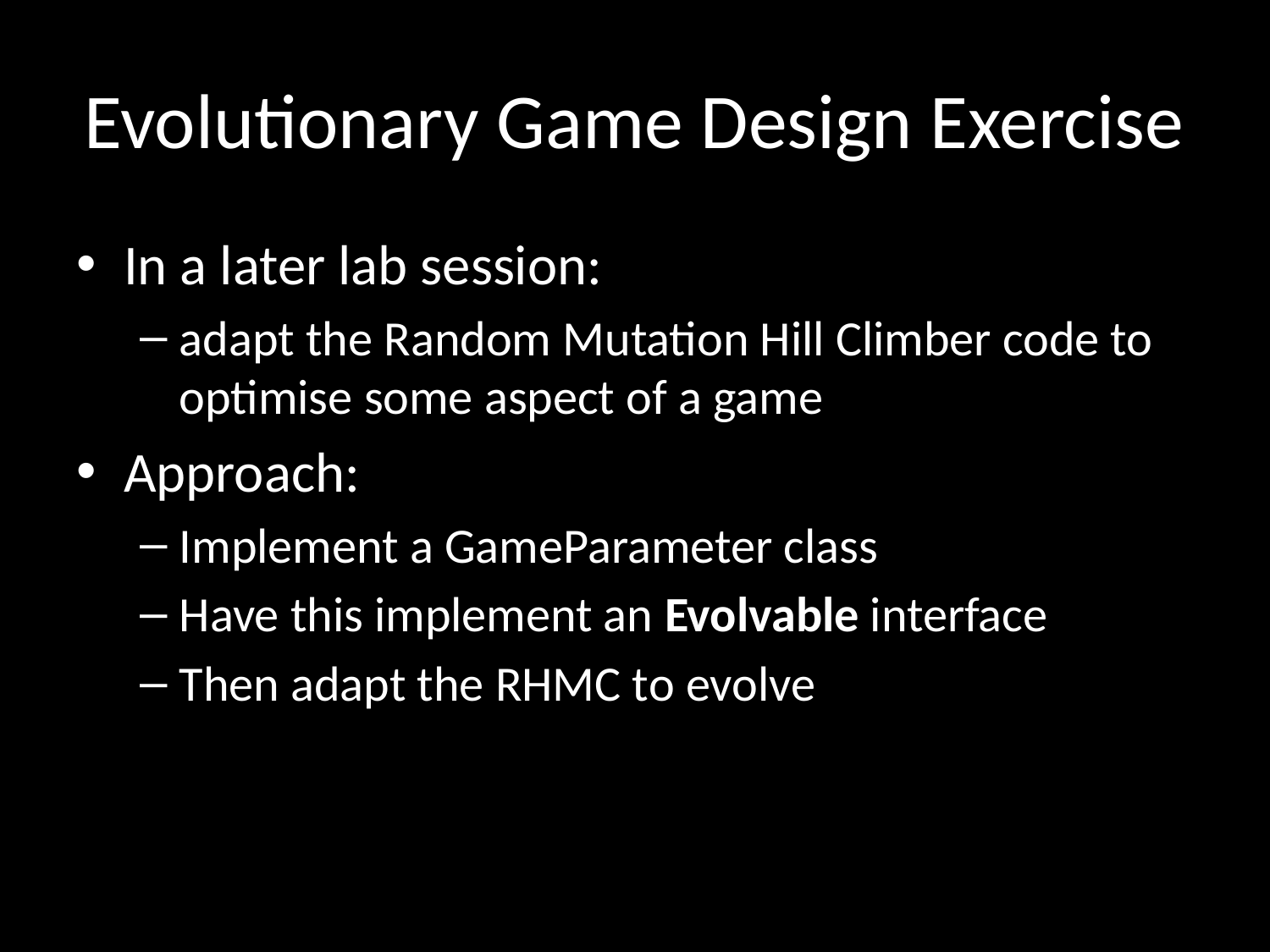

# Evolutionary Game Design Exercise
In a later lab session:
adapt the Random Mutation Hill Climber code to optimise some aspect of a game
Approach:
Implement a GameParameter class
Have this implement an Evolvable interface
Then adapt the RHMC to evolve